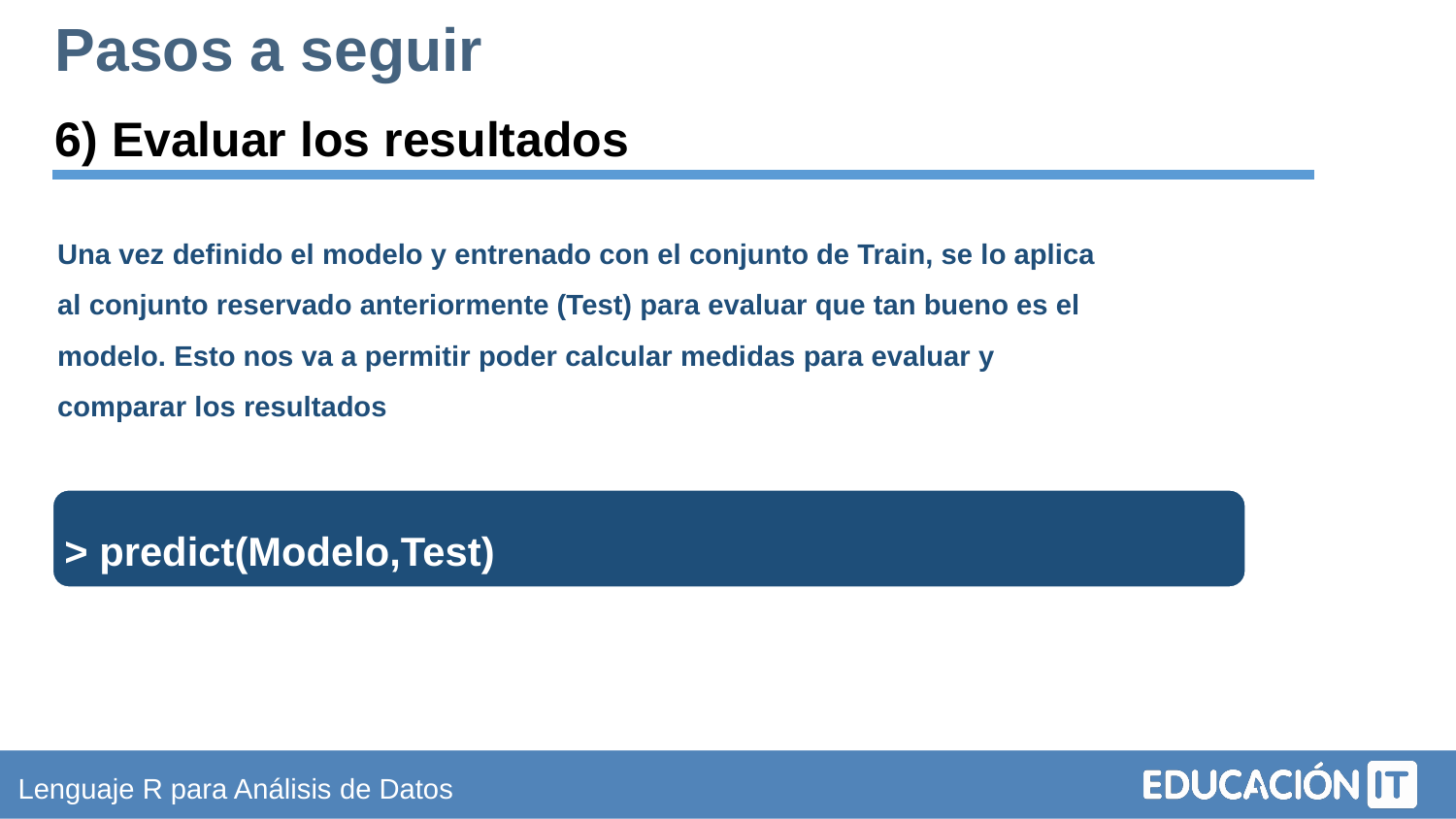

Pasos a seguir
6) Evaluar los resultados
Una vez definido el modelo y entrenado con el conjunto de Train, se lo aplica al conjunto reservado anteriormente (Test) para evaluar que tan bueno es el modelo. Esto nos va a permitir poder calcular medidas para evaluar y comparar los resultados

> predict(Modelo,Test)